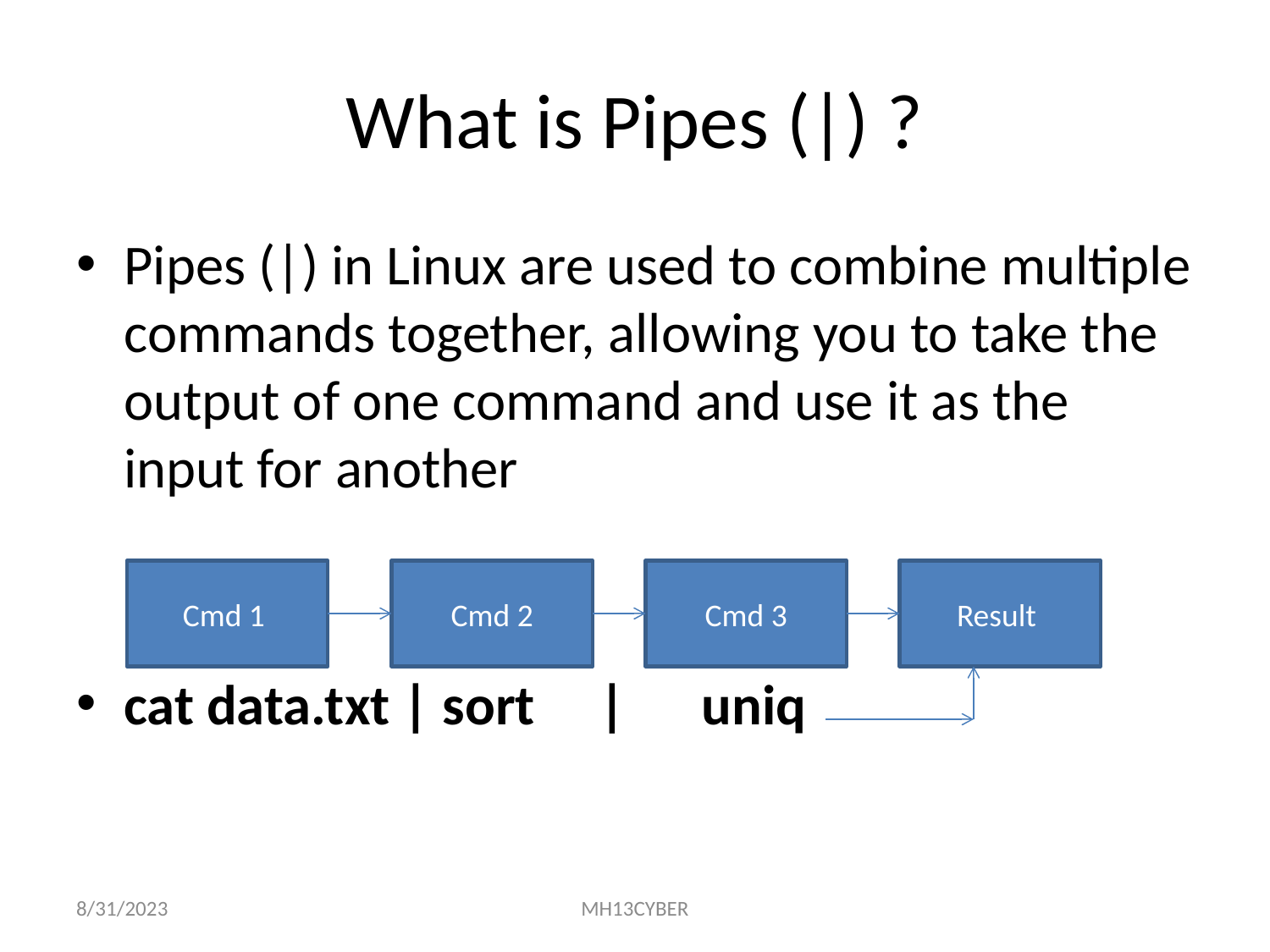

# What is Pipes (|) ?
Pipes (|) in Linux are used to combine multiple commands together, allowing you to take the output of one command and use it as the input for another

cat data.txt | sort     |      uniq
Cmd 1
Cmd 2
Cmd 3
Result
8/31/2023
MH13CYBER